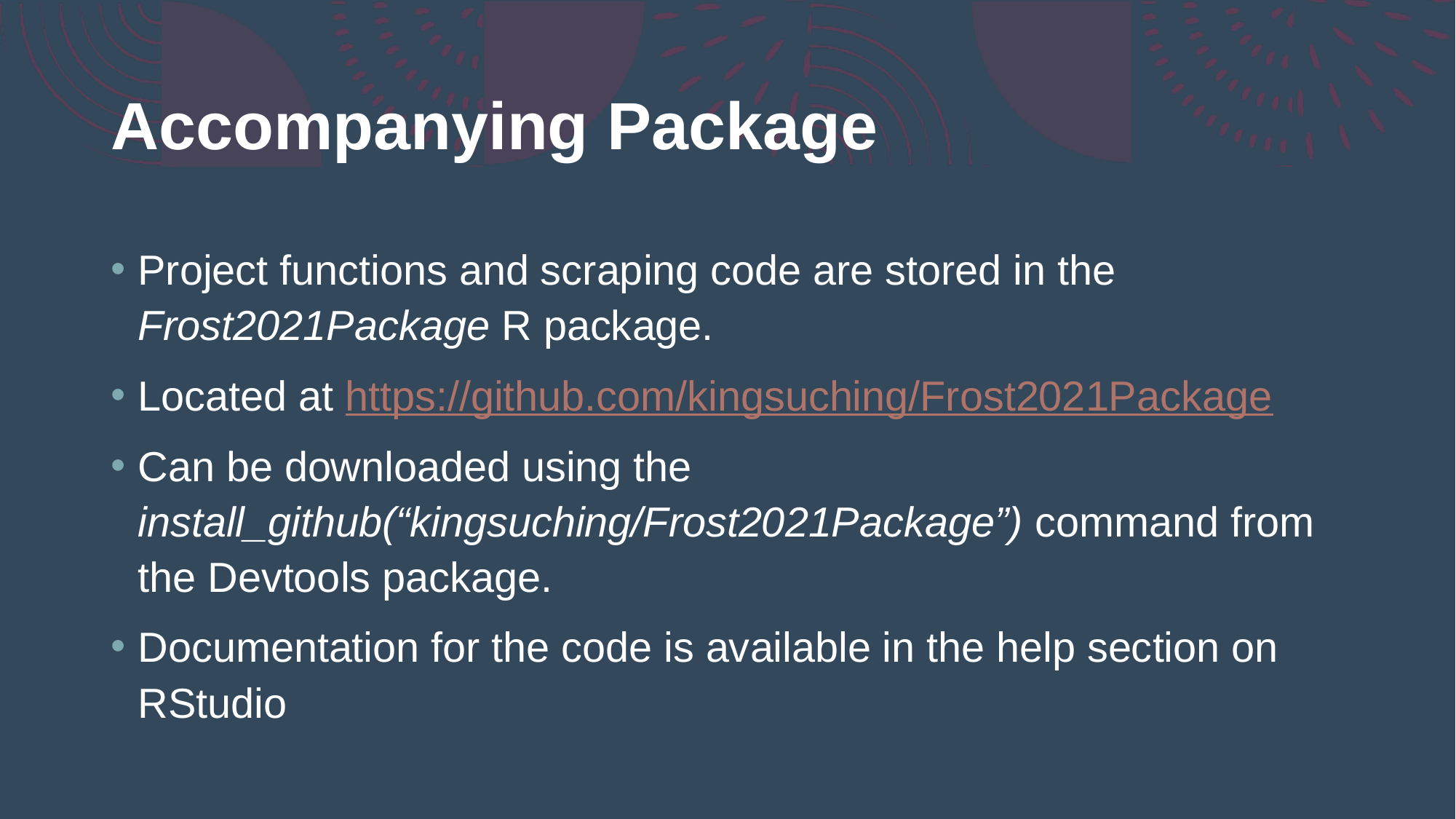

# Accompanying Package
Project functions and scraping code are stored in the Frost2021Package R package.
Located at https://github.com/kingsuching/Frost2021Package
Can be downloaded using the install_github(“kingsuching/Frost2021Package”) command from the Devtools package.
Documentation for the code is available in the help section on RStudio